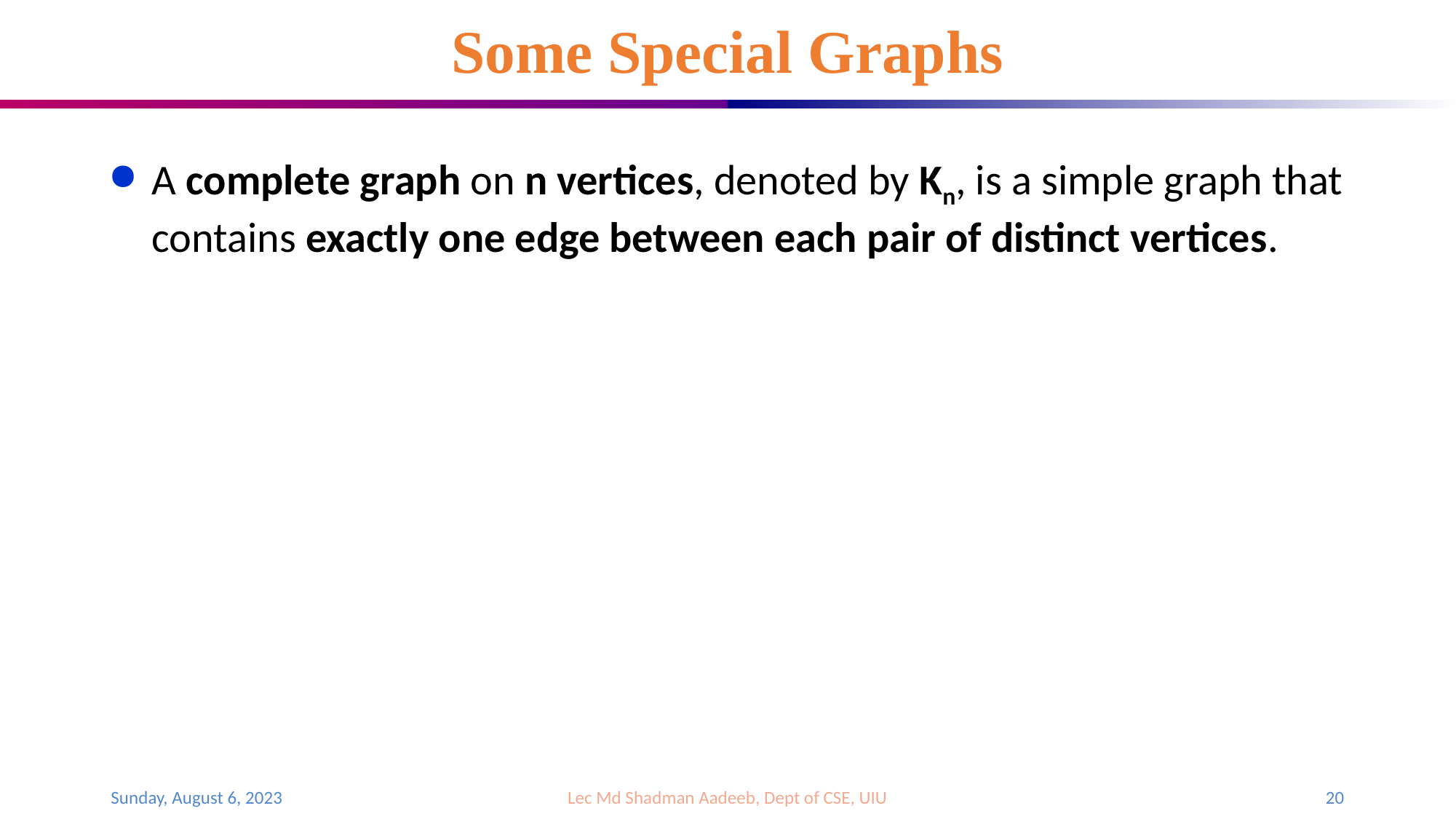

# Some Special Graphs
A complete graph on n vertices, denoted by Kn, is a simple graph that contains exactly one edge between each pair of distinct vertices.
Sunday, August 6, 2023
Lec Md Shadman Aadeeb, Dept of CSE, UIU
20